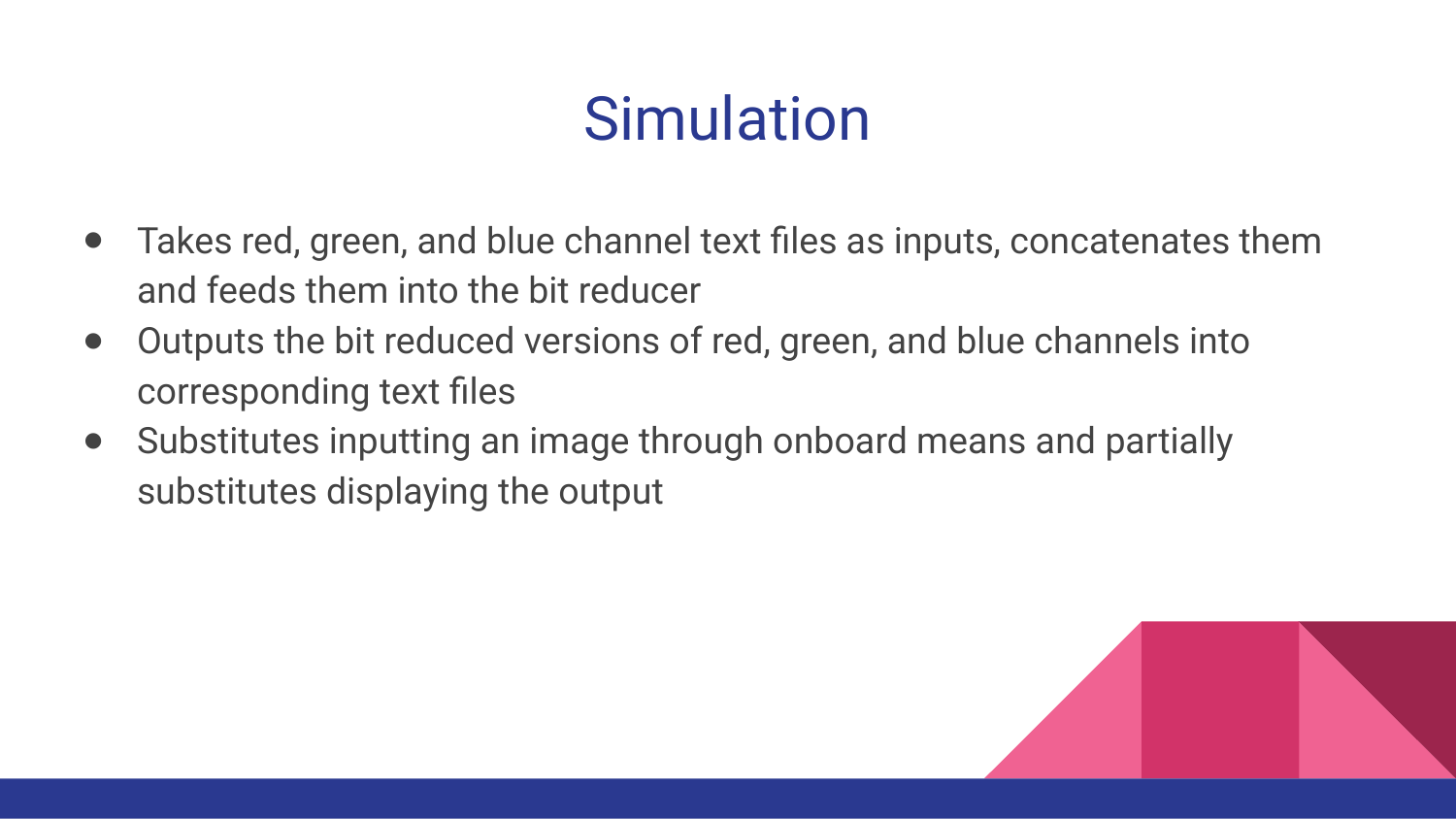

# Simulation
Takes red, green, and blue channel text files as inputs, concatenates them and feeds them into the bit reducer
Outputs the bit reduced versions of red, green, and blue channels into corresponding text files
Substitutes inputting an image through onboard means and partially substitutes displaying the output